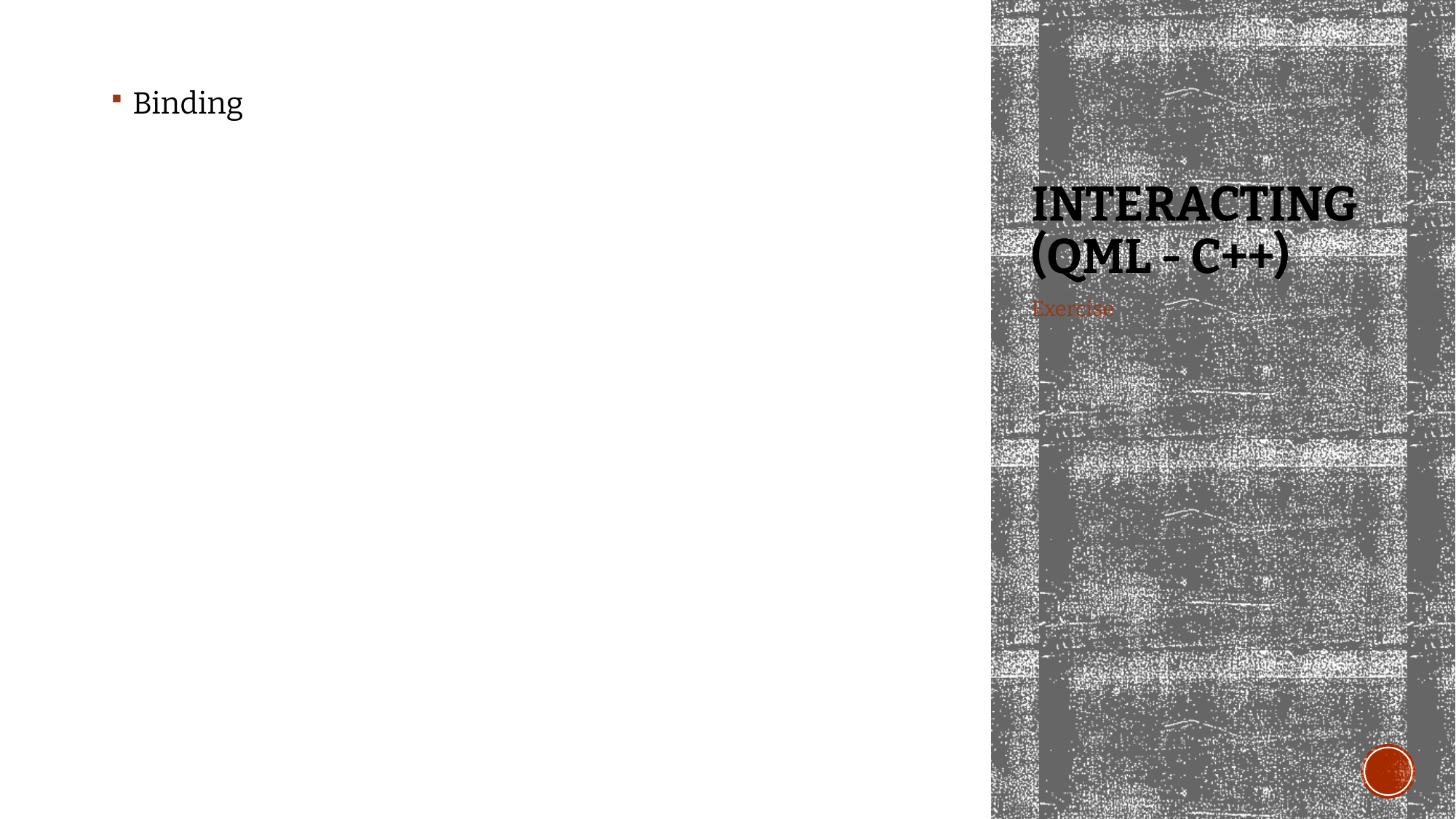

Binding
# Interacting (QML - C++)
Exercise